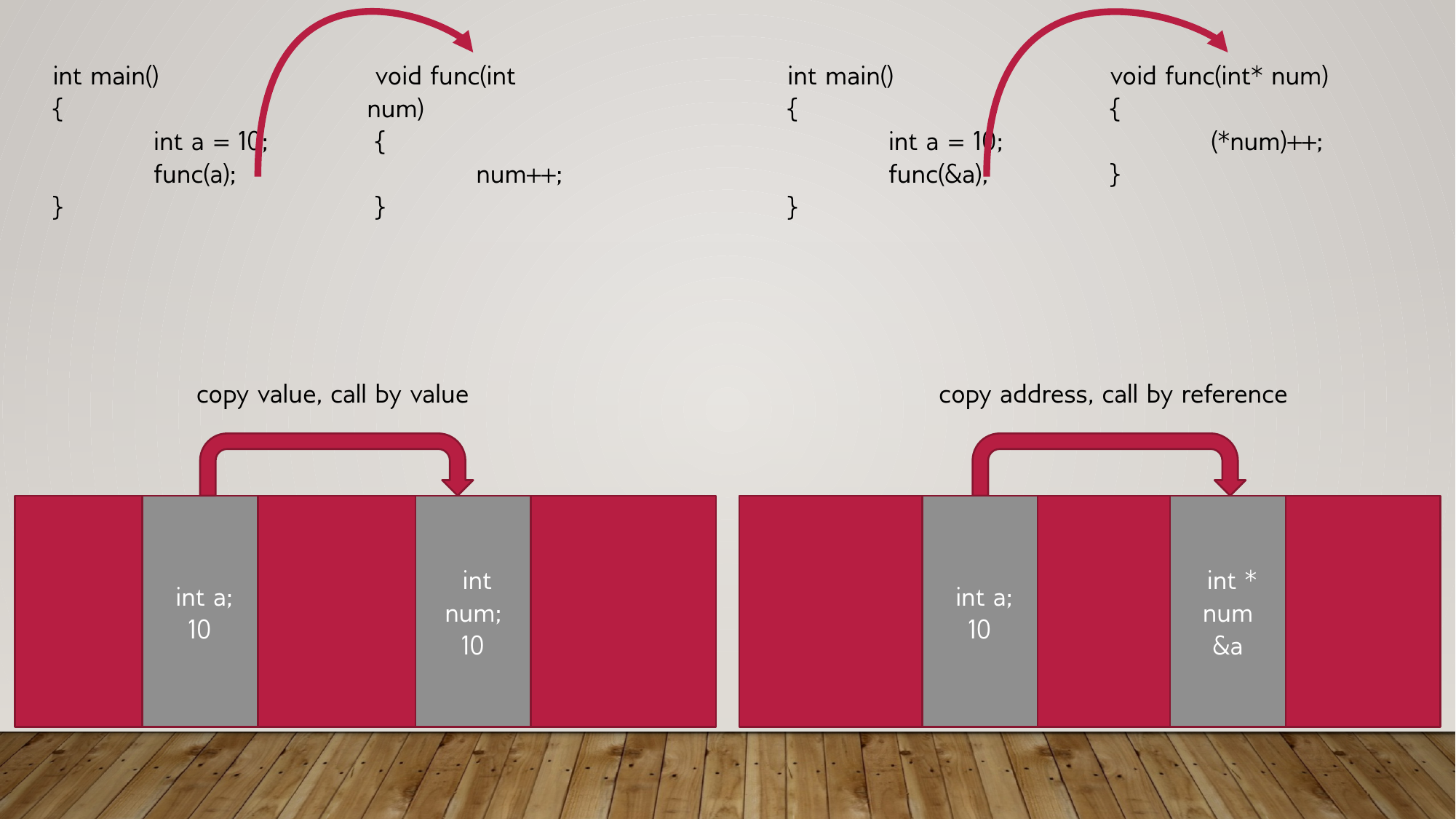

int main()
 {
	int a = 10;
	func(a);
 }
 void func(int num)
 {
	num++;
 }
 int main()
 {
	int a = 10;
	func(&a);
 }
 void func(int* num)
 {
	(*num)++;
 }
 copy value, call by value
 copy address, call by reference

 int a;
10
 int num;
10

 int a;
10
 int * num
&a